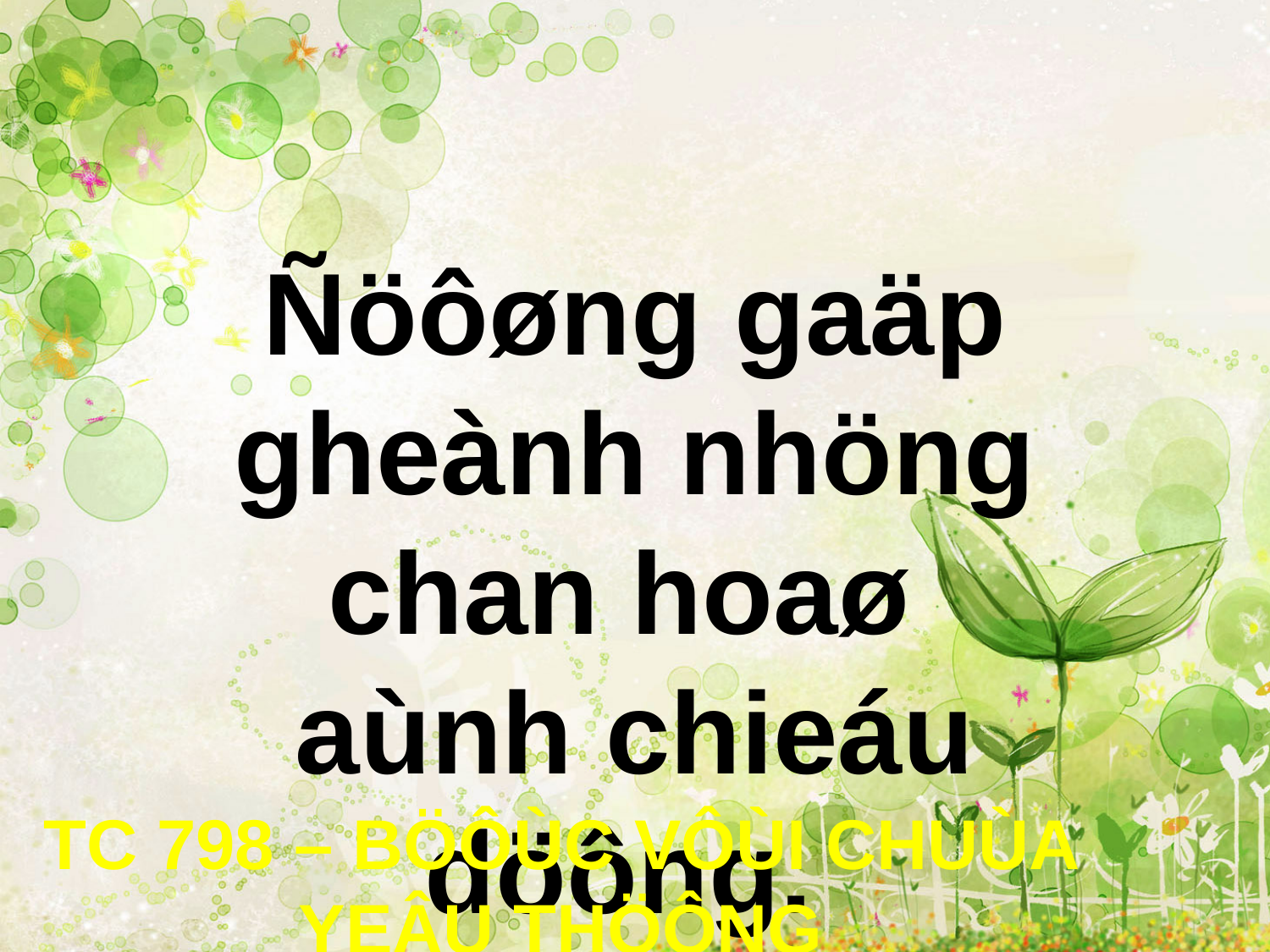

Ñöôøng gaäp gheành nhöng chan hoaø
aùnh chieáu döông.
TC 798 – BÖÔÙC VÔÙI CHUÙA YEÂU THÖÔNG